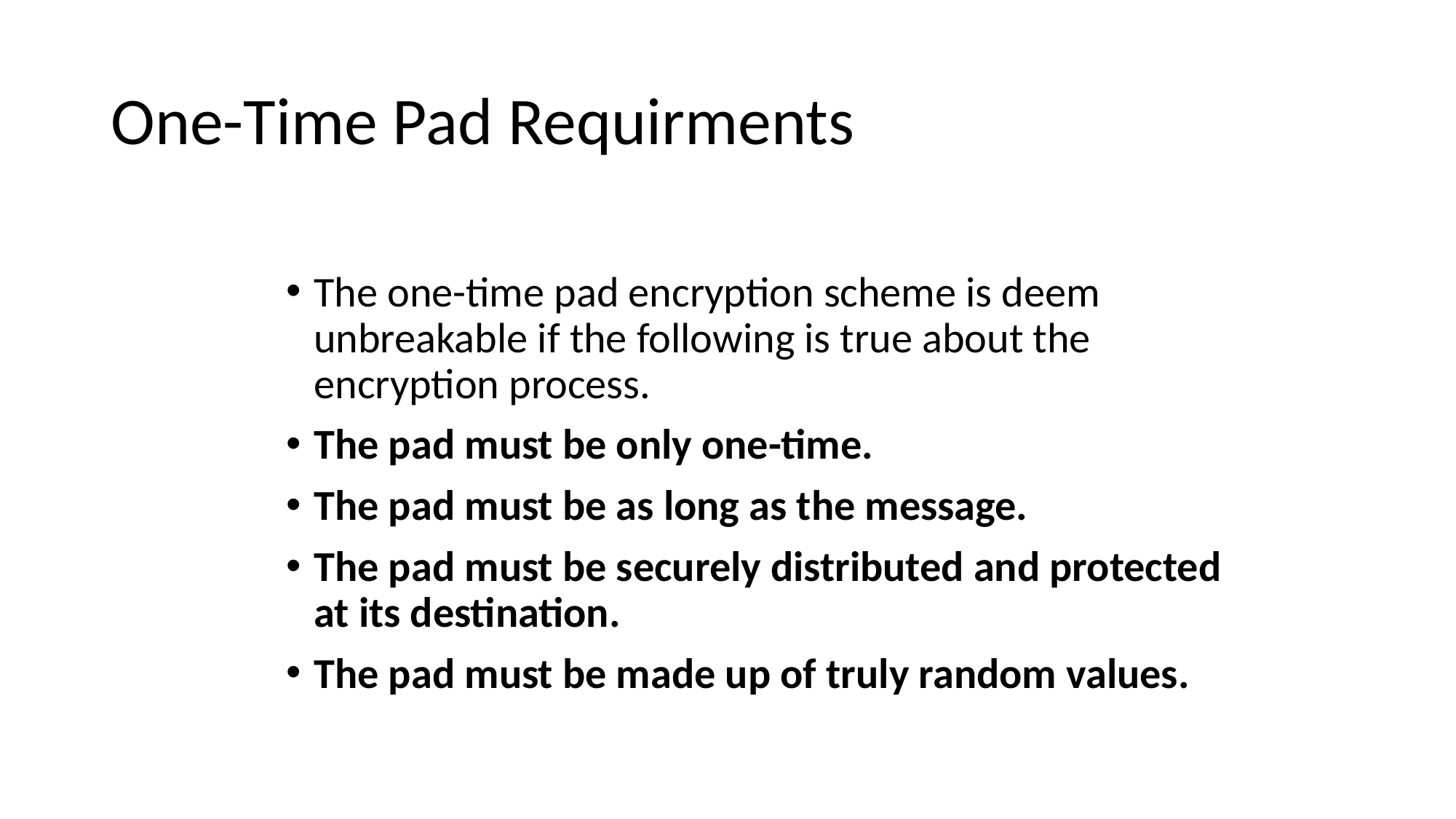

# One-Time Pad Requirments
The one-time pad encryption scheme is deem unbreakable if the following is true about the encryption process.
The pad must be only one-time.
The pad must be as long as the message.
The pad must be securely distributed and protected at its destination.
The pad must be made up of truly random values.